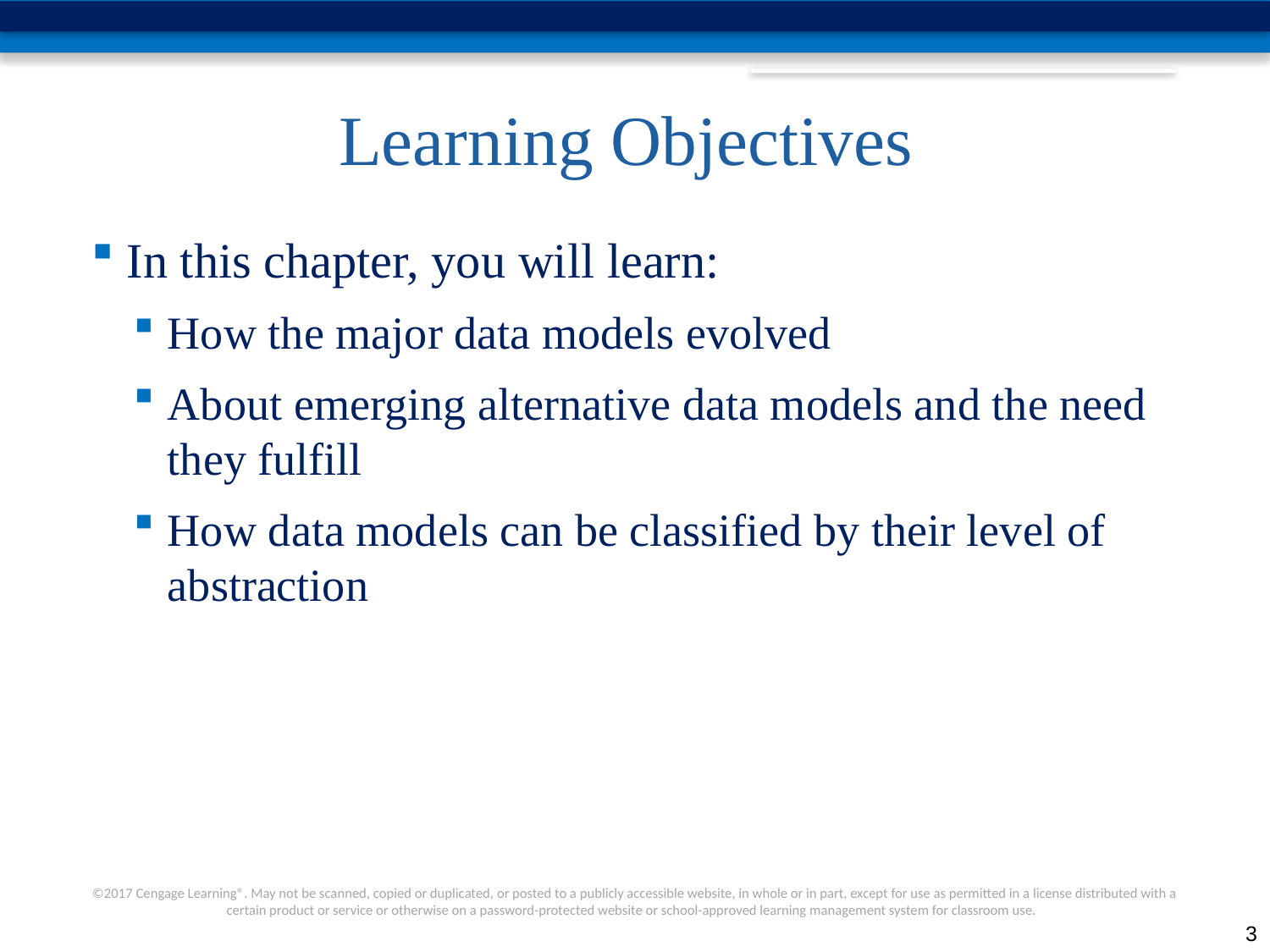

# Learning Objectives
In this chapter, you will learn:
How the major data models evolved
About emerging alternative data models and the need they fulfill
How data models can be classified by their level of abstraction
3